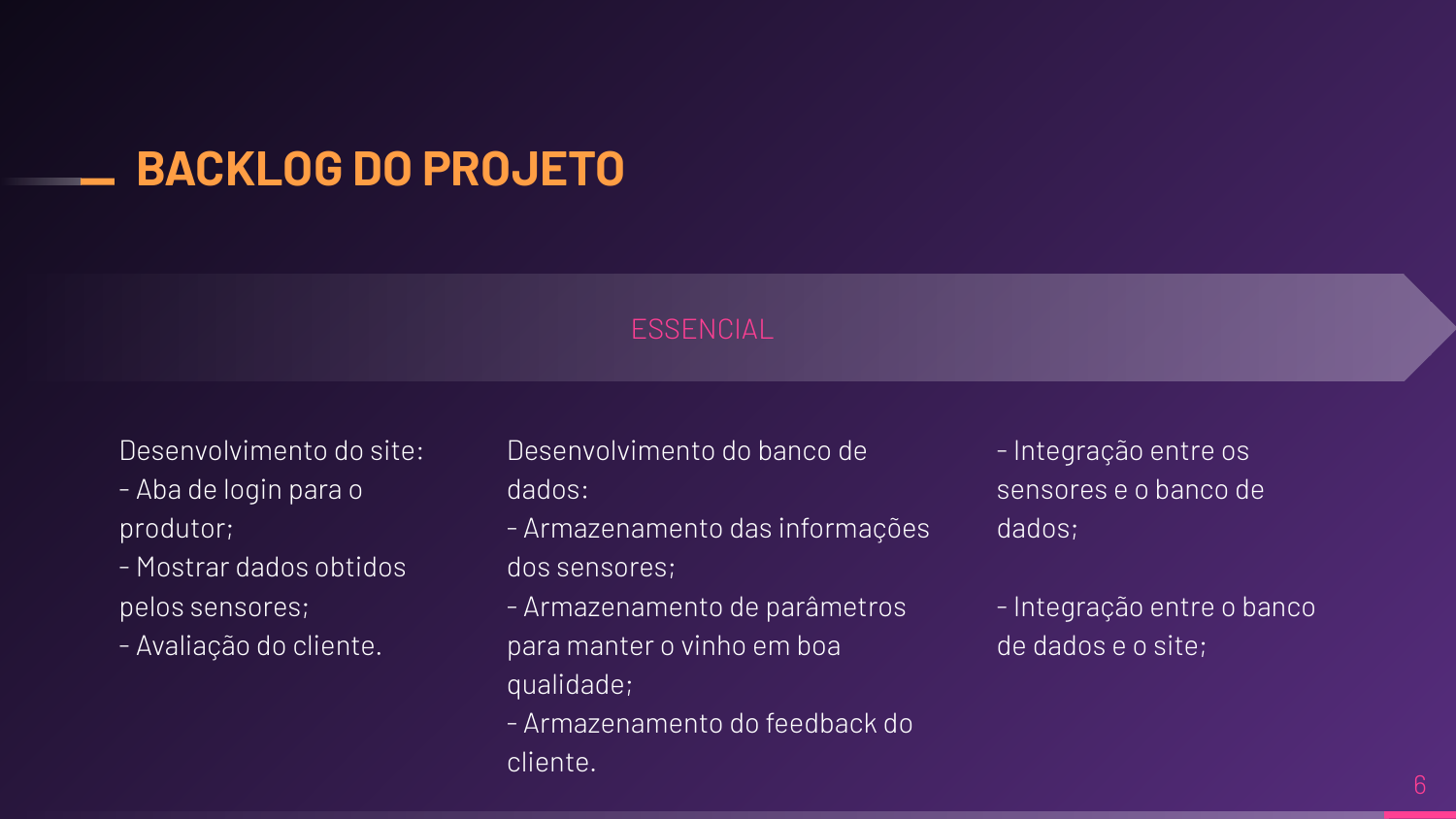

# BACKLOG DO PROJETO
           ESSENCIAL
Desenvolvimento do site:
- Aba de login para o produtor;
- Mostrar dados obtidos pelos sensores;
- Avaliação do cliente.
Desenvolvimento do banco de dados:
- Armazenamento das informações dos sensores;
- Armazenamento de parâmetros para manter o vinho em boa qualidade;
- Armazenamento do feedback do cliente.
- Integração entre os sensores e o banco de dados;

- Integração entre o banco de dados e o site;
6